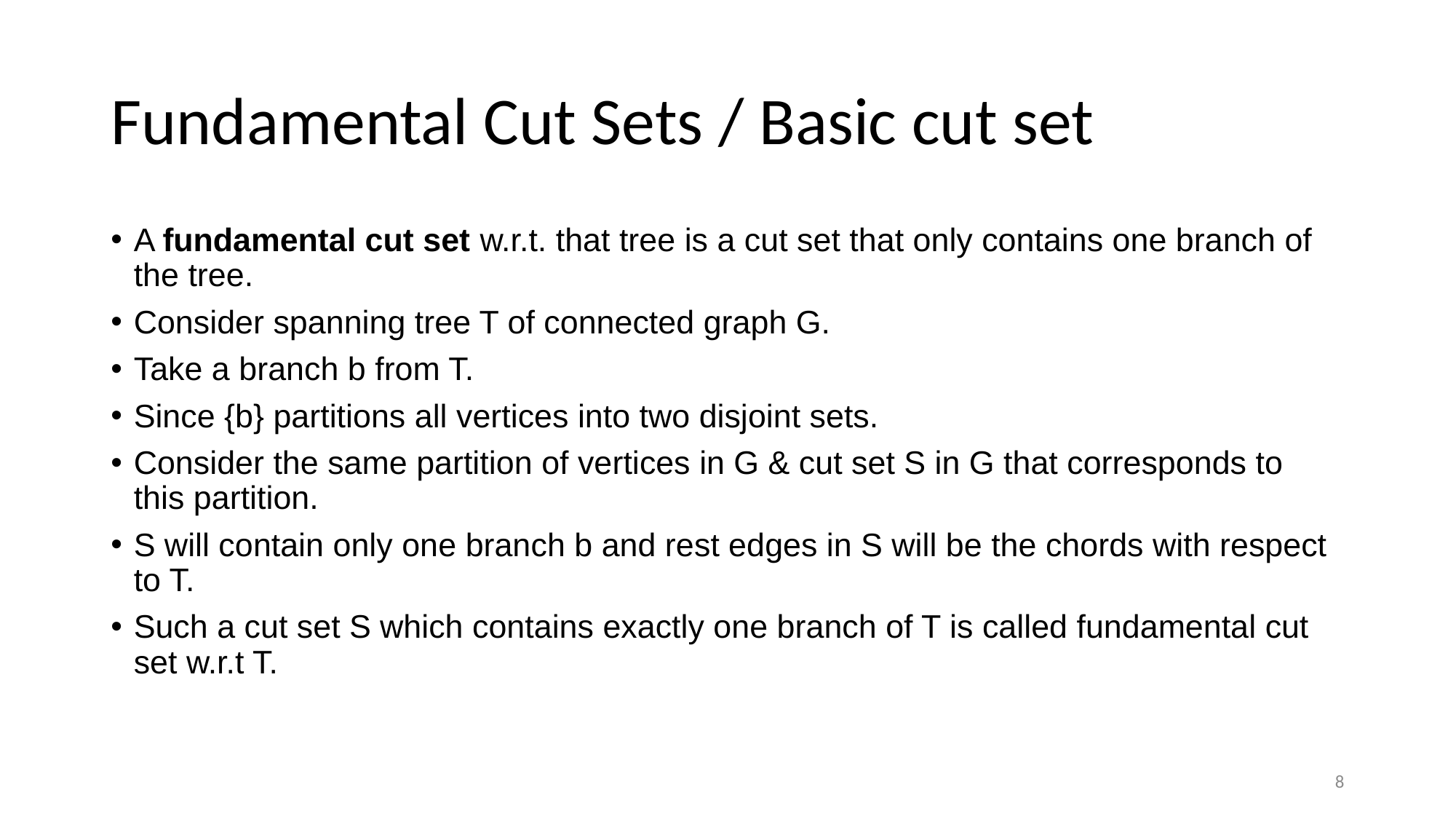

# Fundamental Cut Sets / Basic cut set
A fundamental cut set w.r.t. that tree is a cut set that only contains one branch of the tree.
Consider spanning tree T of connected graph G.
Take a branch b from T.
Since {b} partitions all vertices into two disjoint sets.
Consider the same partition of vertices in G & cut set S in G that corresponds to this partition.
S will contain only one branch b and rest edges in S will be the chords with respect to T.
Such a cut set S which contains exactly one branch of T is called fundamental cut set w.r.t T.

8